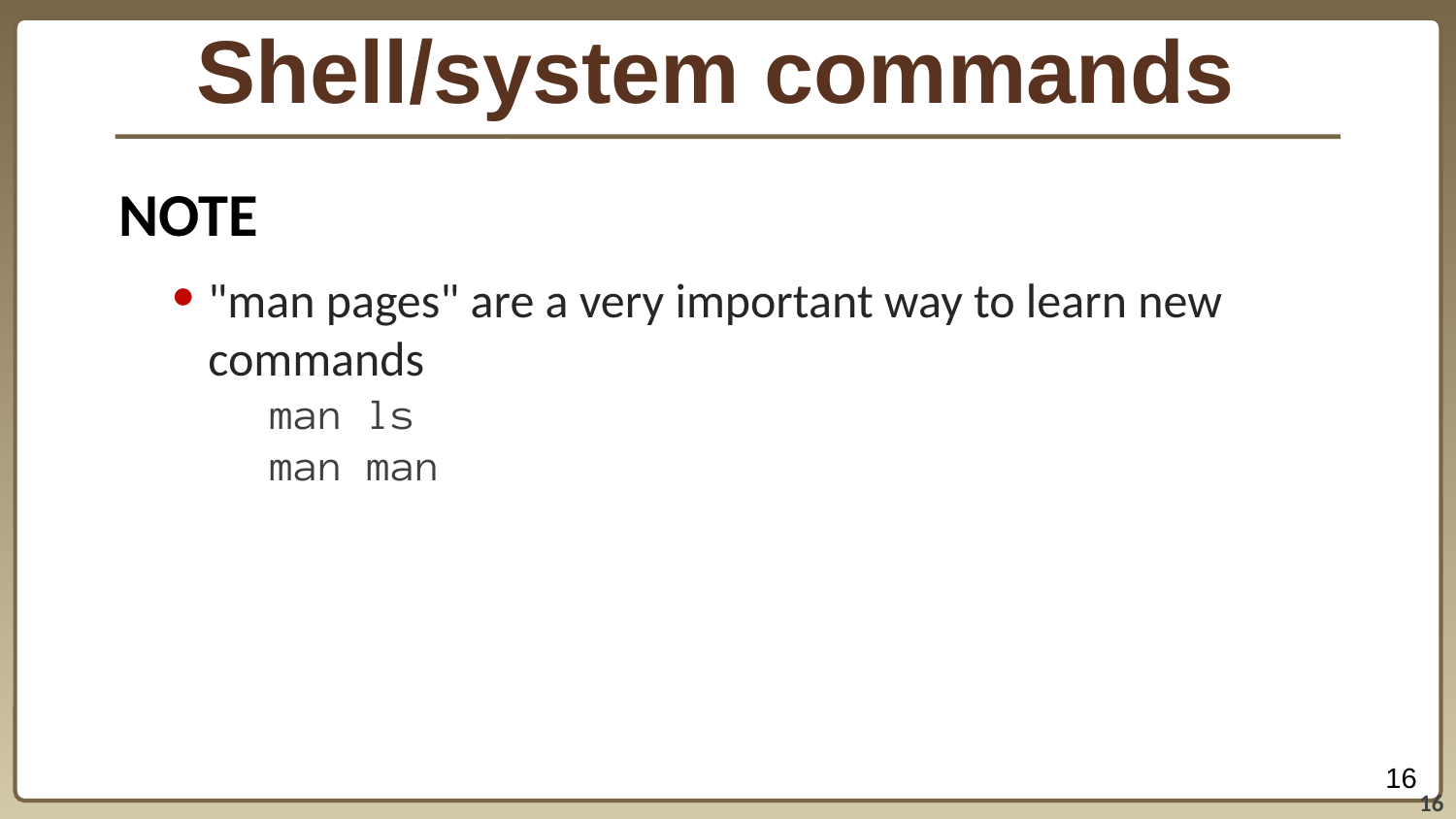

Shell/system commands
NOTE
"man pages" are a very important way to learn new commands
	man ls
	man man
16